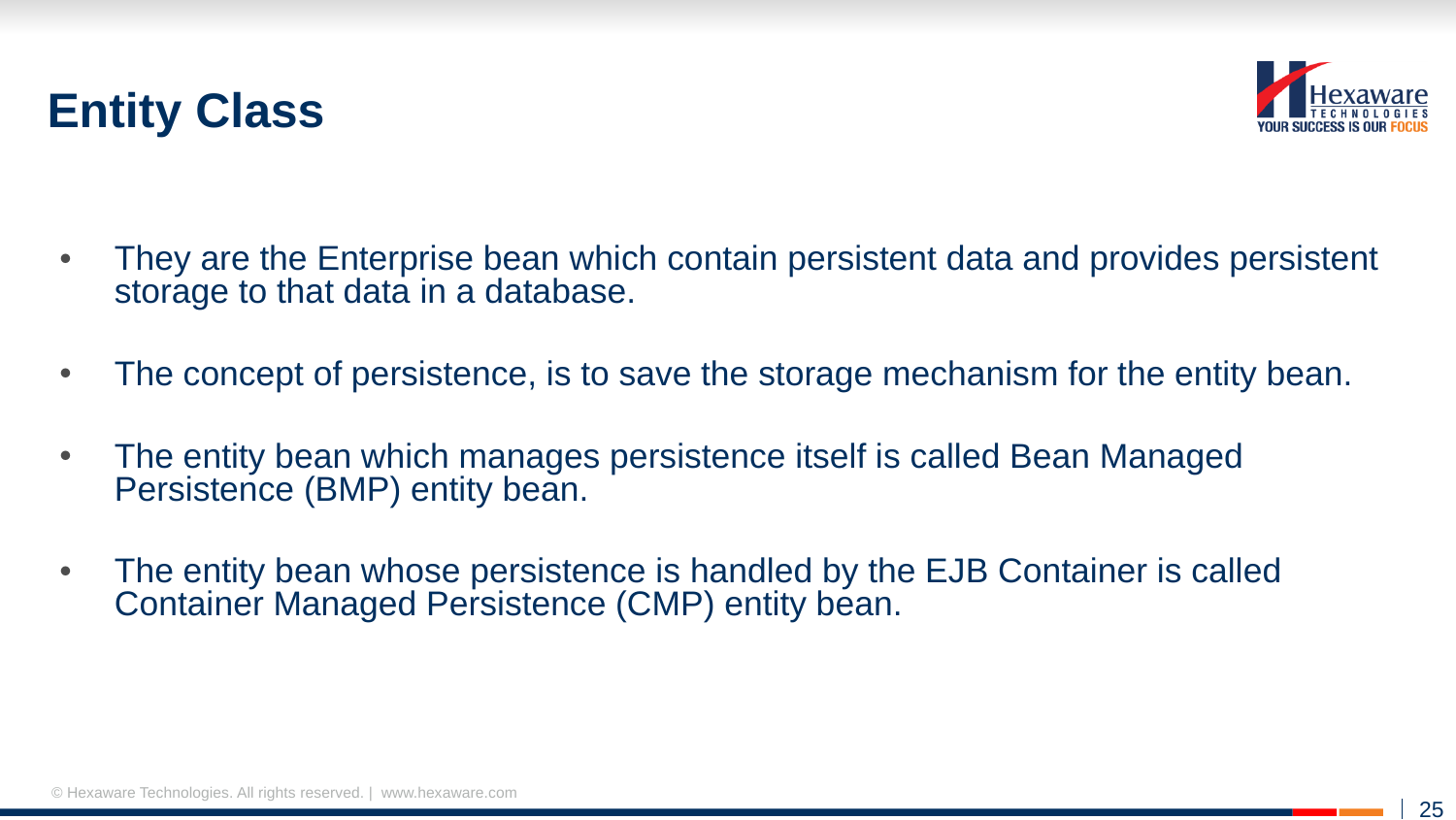

# Entity Class

They are the Enterprise bean which contain persistent data and provides persistent storage to that data in a database.

The concept of persistence, is to save the storage mechanism for the entity bean.

The entity bean which manages persistence itself is called Bean Managed Persistence (BMP) entity bean.

The entity bean whose persistence is handled by the EJB Container is called Container Managed Persistence (CMP) entity bean.